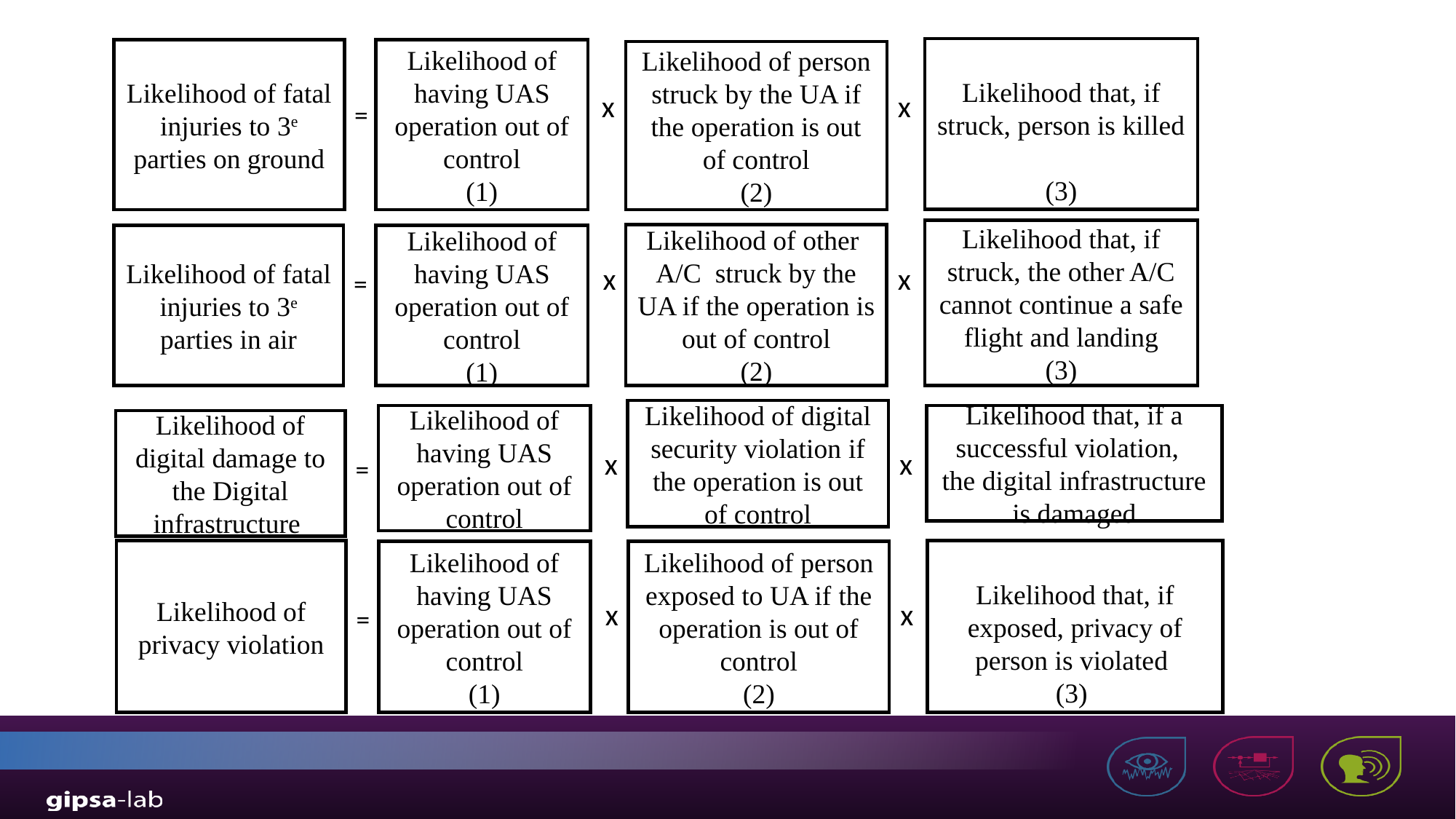

Likelihood that, if struck, person is killed

(3)
Likelihood of fatal injuries to 3e parties on ground
Likelihood of having UAS operation out of control
(1)
Likelihood of person struck by the UA if the operation is out of control
(2)
x
x
=
Likelihood that, if struck, the other A/C cannot continue a safe flight and landing
(3)
Likelihood of other  A/C  struck by the UA if the operation is out of control
(2)
Likelihood of fatal injuries to 3e parties in air
Likelihood of having UAS operation out of control
(1)
x
x
=
Likelihood of digital security violation if the operation is out of control
Likelihood of having UAS operation out of control
Likelihood that, if a successful violation,
the digital infrastructure is damaged
Likelihood of digital damage to the Digital infrastructure
x
x
=
Likelihood of privacy violation

Likelihood that, if exposed, privacy of person is violated
(3)
Likelihood of having UAS operation out of control
(1)
Likelihood of person exposed to UA if the operation is out of control
(2)
x
x
=